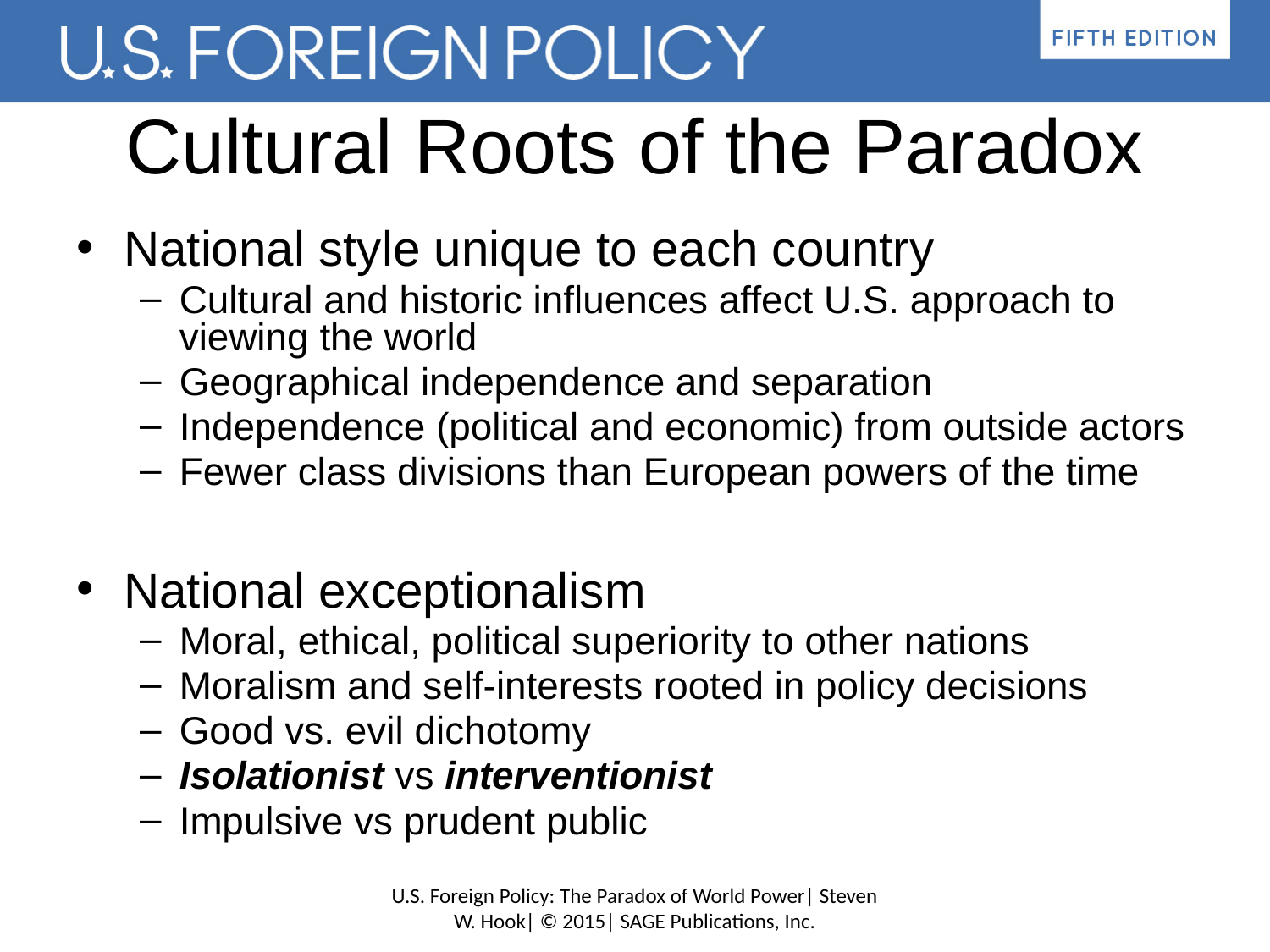

# Cultural Roots of the Paradox
National style unique to each country
Cultural and historic influences affect U.S. approach to viewing the world
Geographical independence and separation
Independence (political and economic) from outside actors
Fewer class divisions than European powers of the time

National exceptionalism
Moral, ethical, political superiority to other nations
Moralism and self-interests rooted in policy decisions
Good vs. evil dichotomy
Isolationist vs interventionist
Impulsive vs prudent public
U.S. Foreign Policy: The Paradox of World Power| Steven W. Hook| © 2015| SAGE Publications, Inc.